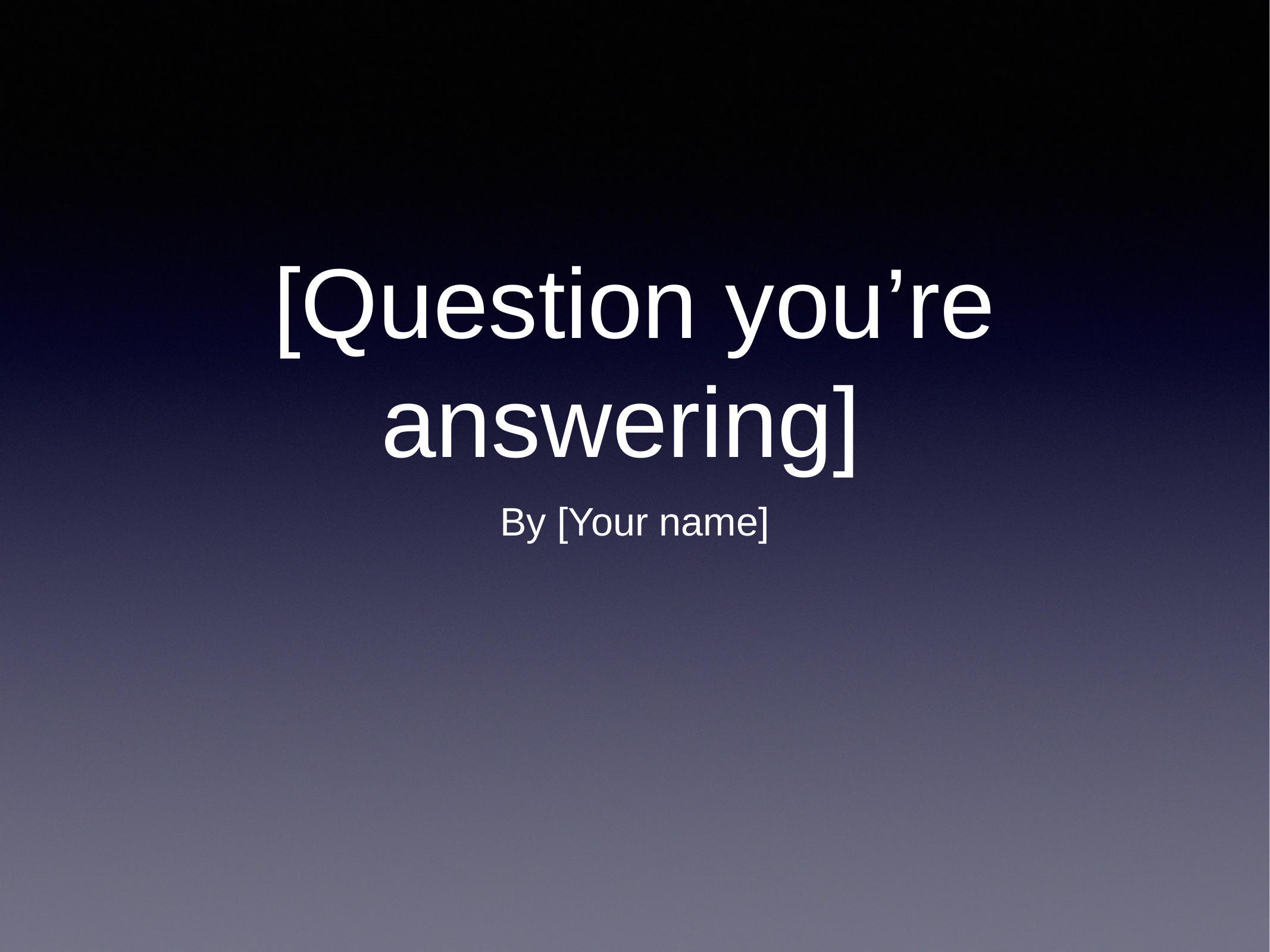

# [Question you’re answering]
By [Your name]